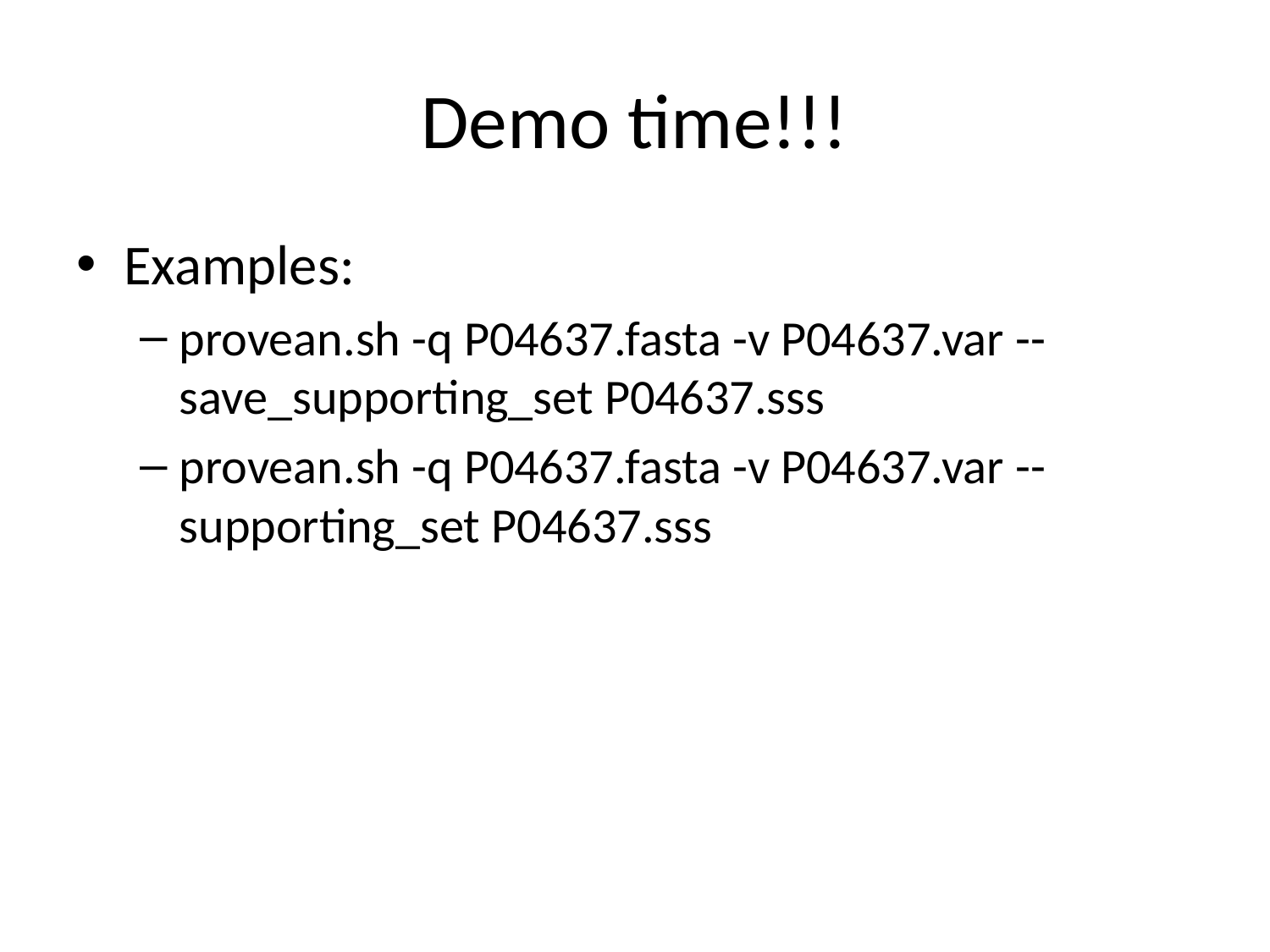

# Demo time!!!
Examples:
provean.sh -q P04637.fasta -v P04637.var --save_supporting_set P04637.sss
provean.sh -q P04637.fasta -v P04637.var --supporting_set P04637.sss